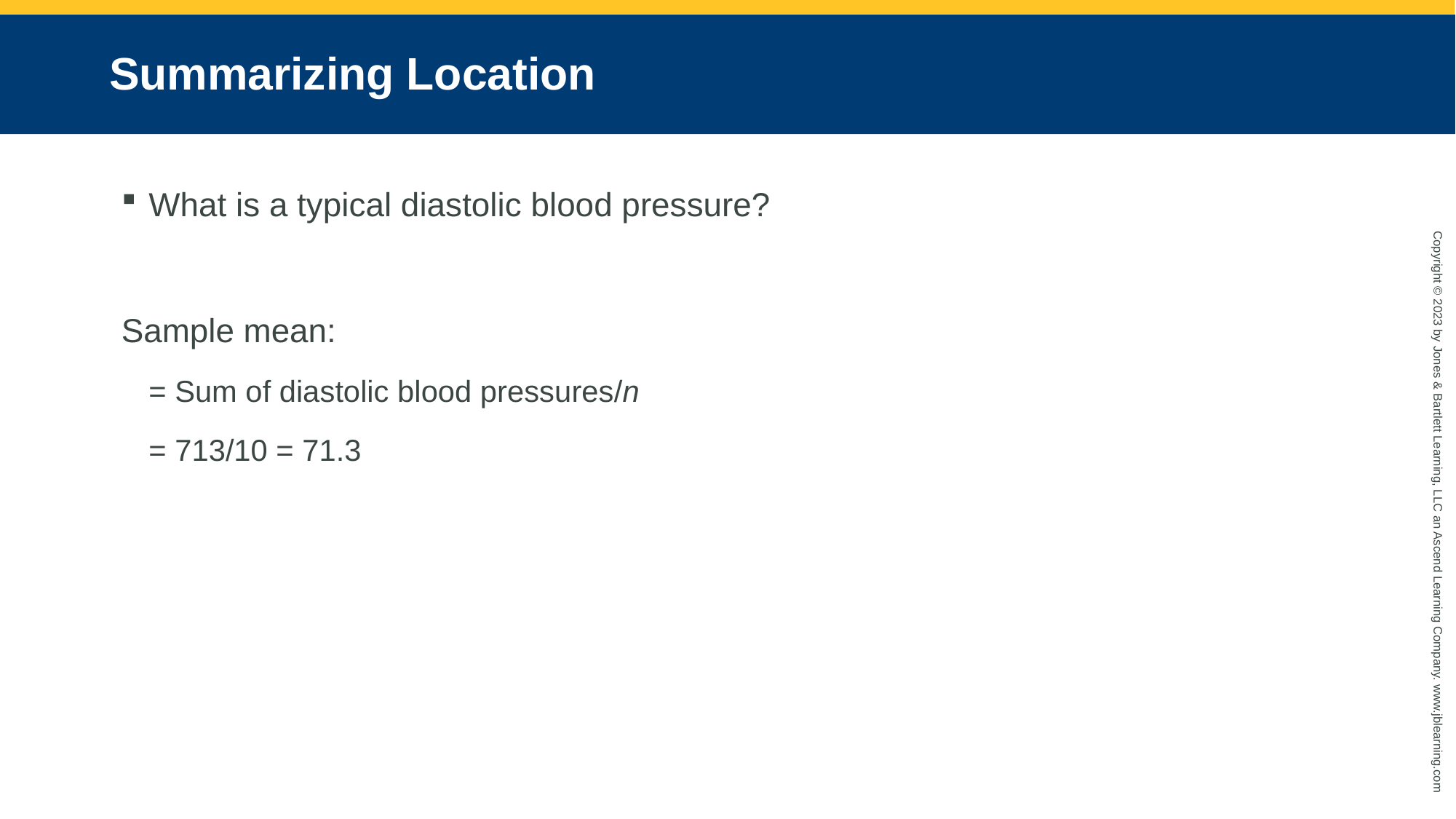

# Summarizing Location
What is a typical diastolic blood pressure?

Sample mean:
	= Sum of diastolic blood pressures/n
	= 713/10 = 71.3